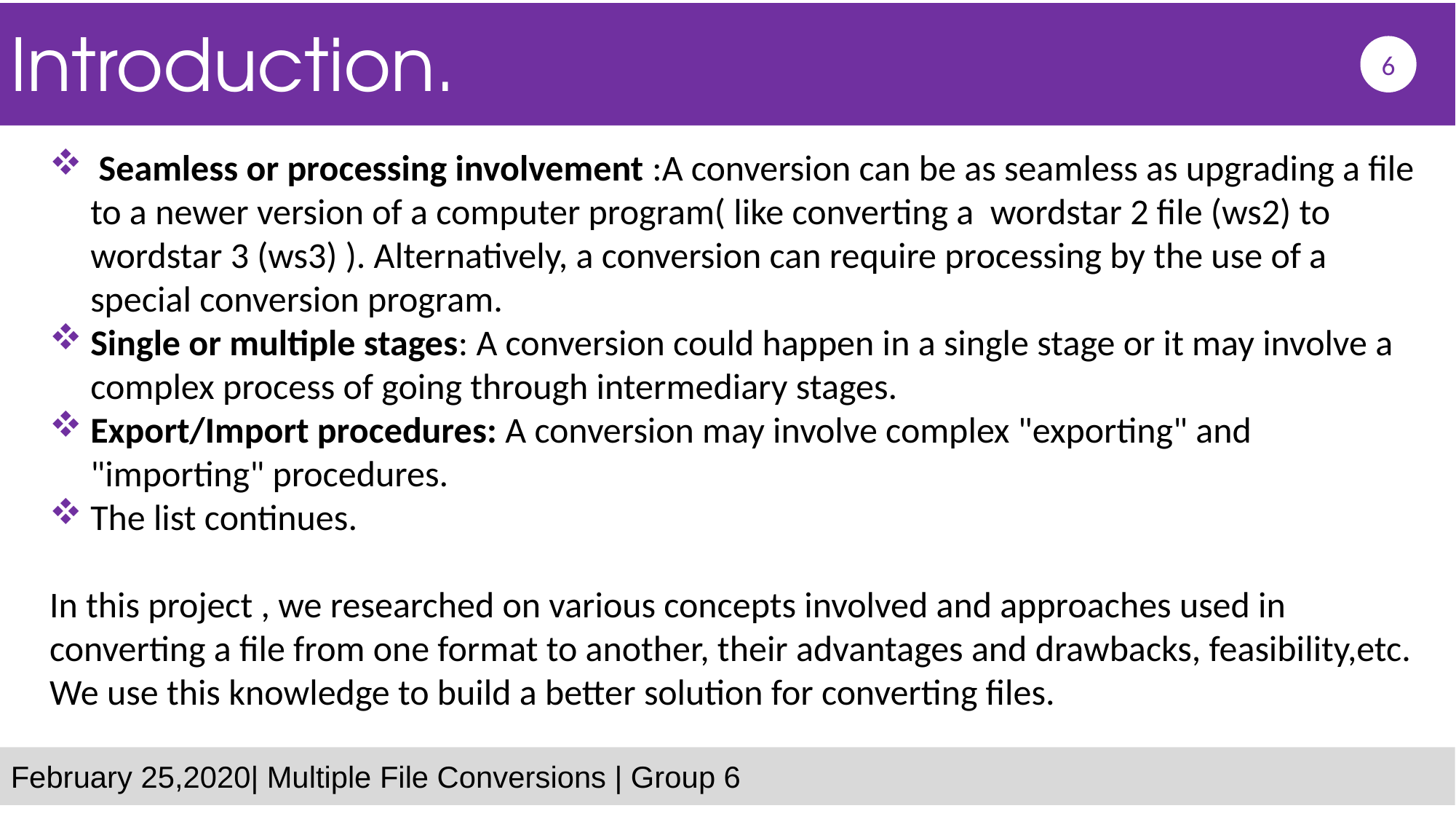

Introduction.
6
 Seamless or processing involvement :A conversion can be as seamless as upgrading a file to a newer version of a computer program( like converting a  wordstar 2 file (ws2) to wordstar 3 (ws3) ). Alternatively, a conversion can require processing by the use of a special conversion program.
Single or multiple stages: A conversion could happen in a single stage or it may involve a complex process of going through intermediary stages.
Export/Import procedures: A conversion may involve complex "exporting" and "importing" procedures.
The list continues.

In this project , we researched on various concepts involved and approaches used in converting a file from one format to another, their advantages and drawbacks, feasibility,etc. We use this knowledge to build a better solution for converting files.
February 25,2020| Multiple File Conversions | Group 6